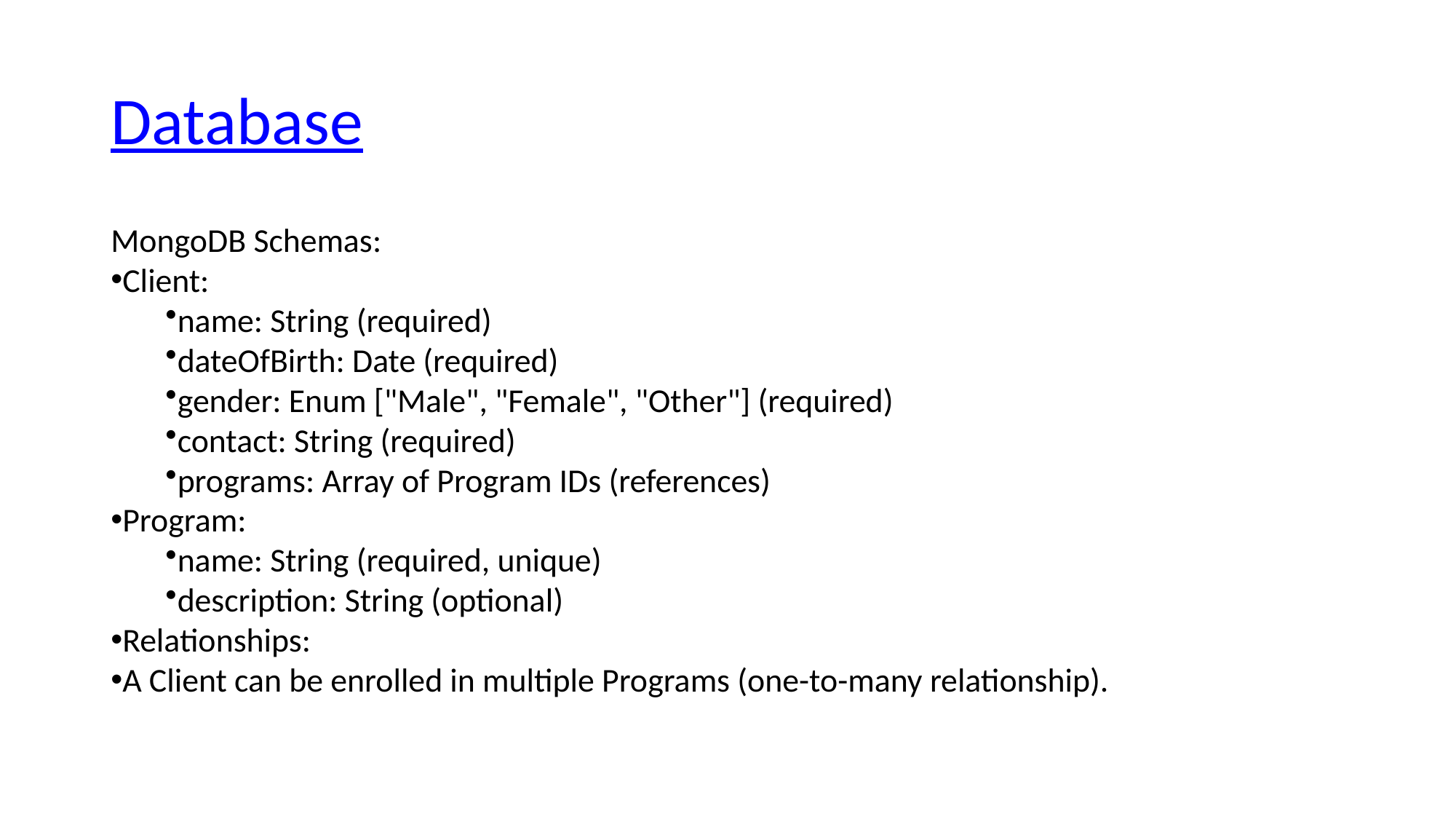

# Database
MongoDB Schemas:
Client:
name: String (required)
dateOfBirth: Date (required)
gender: Enum ["Male", "Female", "Other"] (required)
contact: String (required)
programs: Array of Program IDs (references)
Program:
name: String (required, unique)
description: String (optional)
Relationships:
A Client can be enrolled in multiple Programs (one-to-many relationship).